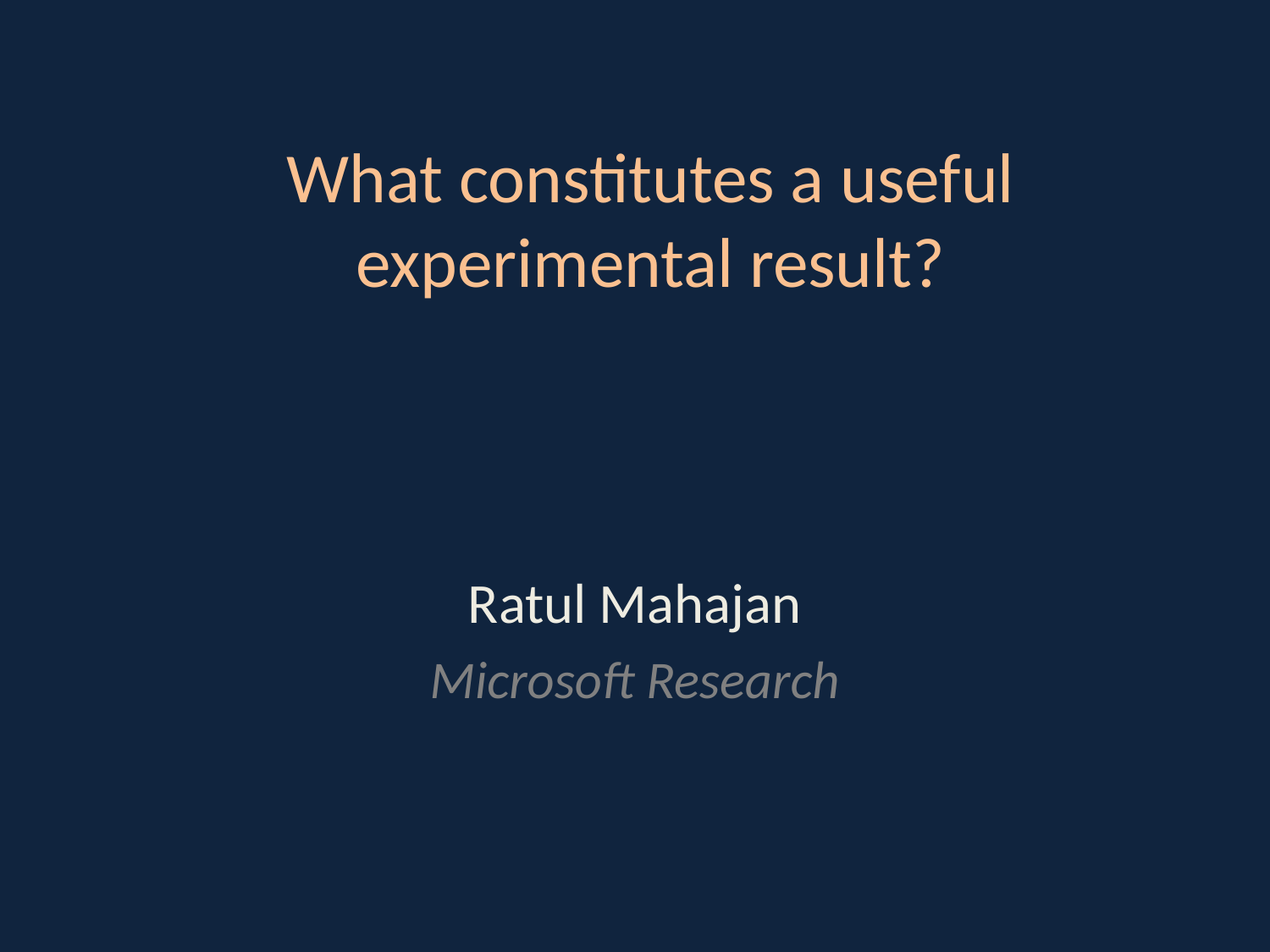

# What constitutes a useful experimental result?
Ratul Mahajan
Microsoft Research